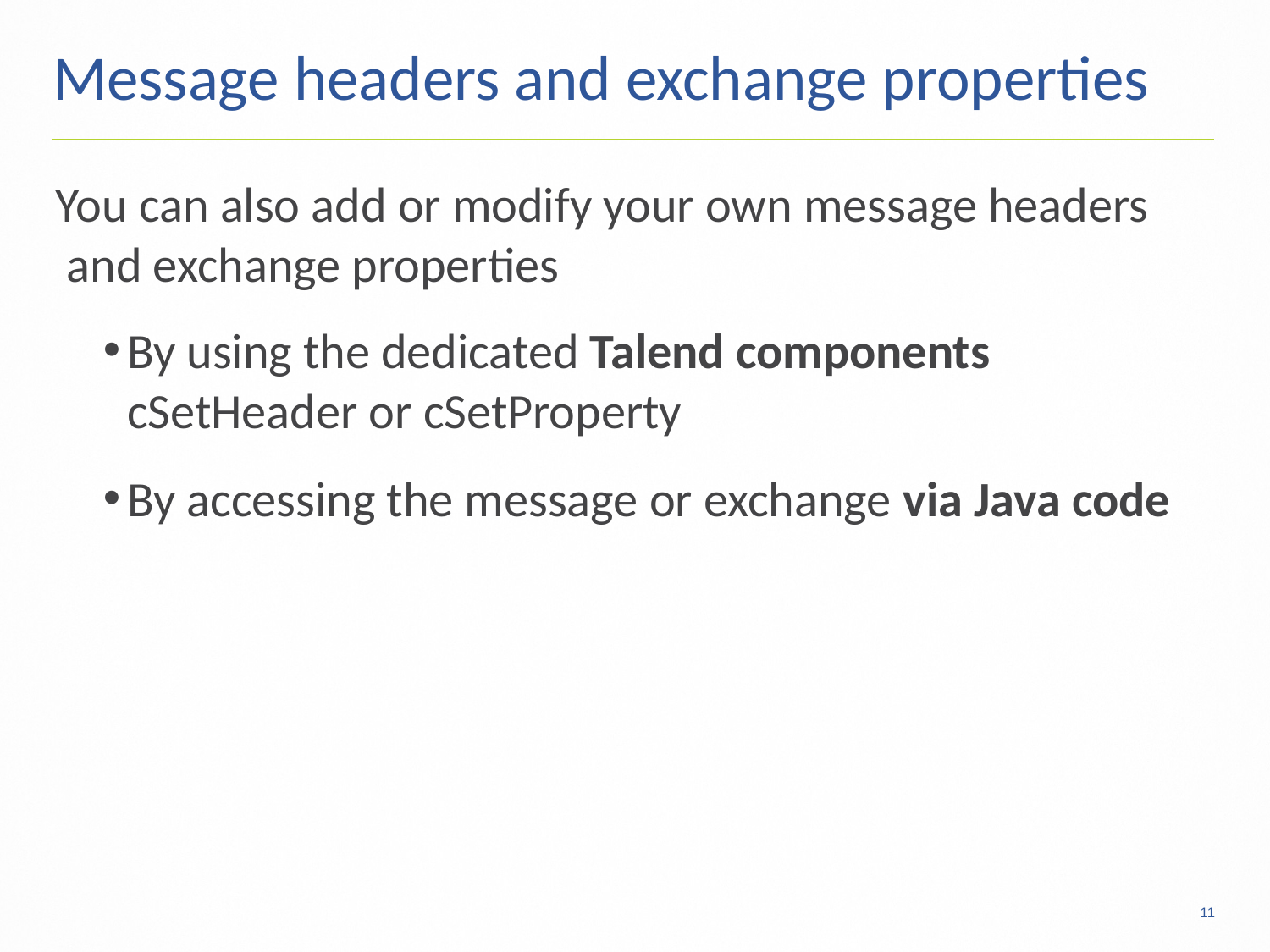

11
# Message headers and exchange properties

You can also add or modify your own message headers  and exchange properties
By using the dedicated Talend components
cSetHeader or cSetProperty
By accessing the message or exchange via Java code